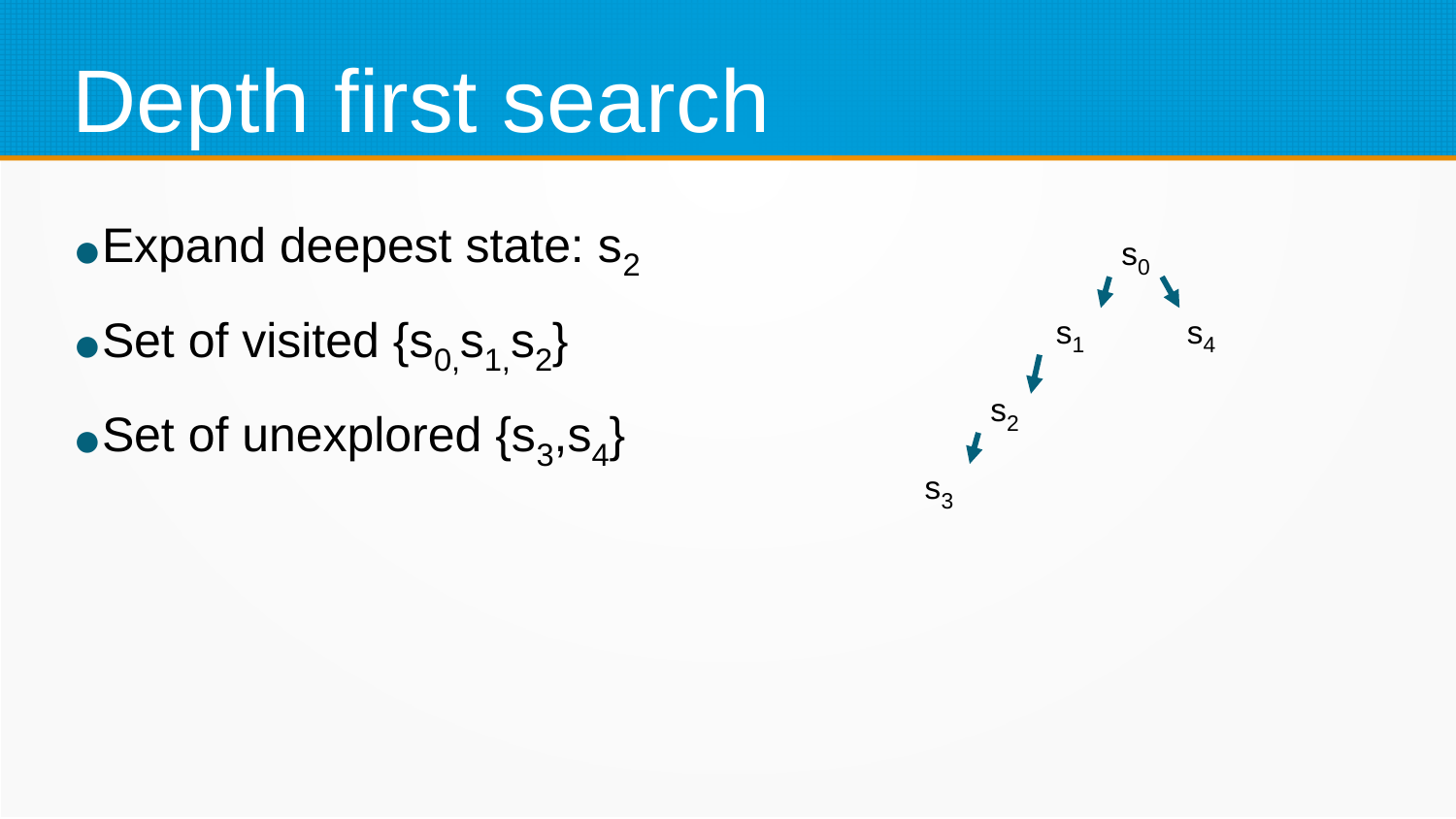

Depth first search
Expand deepest state: s2
Set of visited {s0,s1,s2}
Set of unexplored {s3,s4}
s0

s1
s4

s2

s3